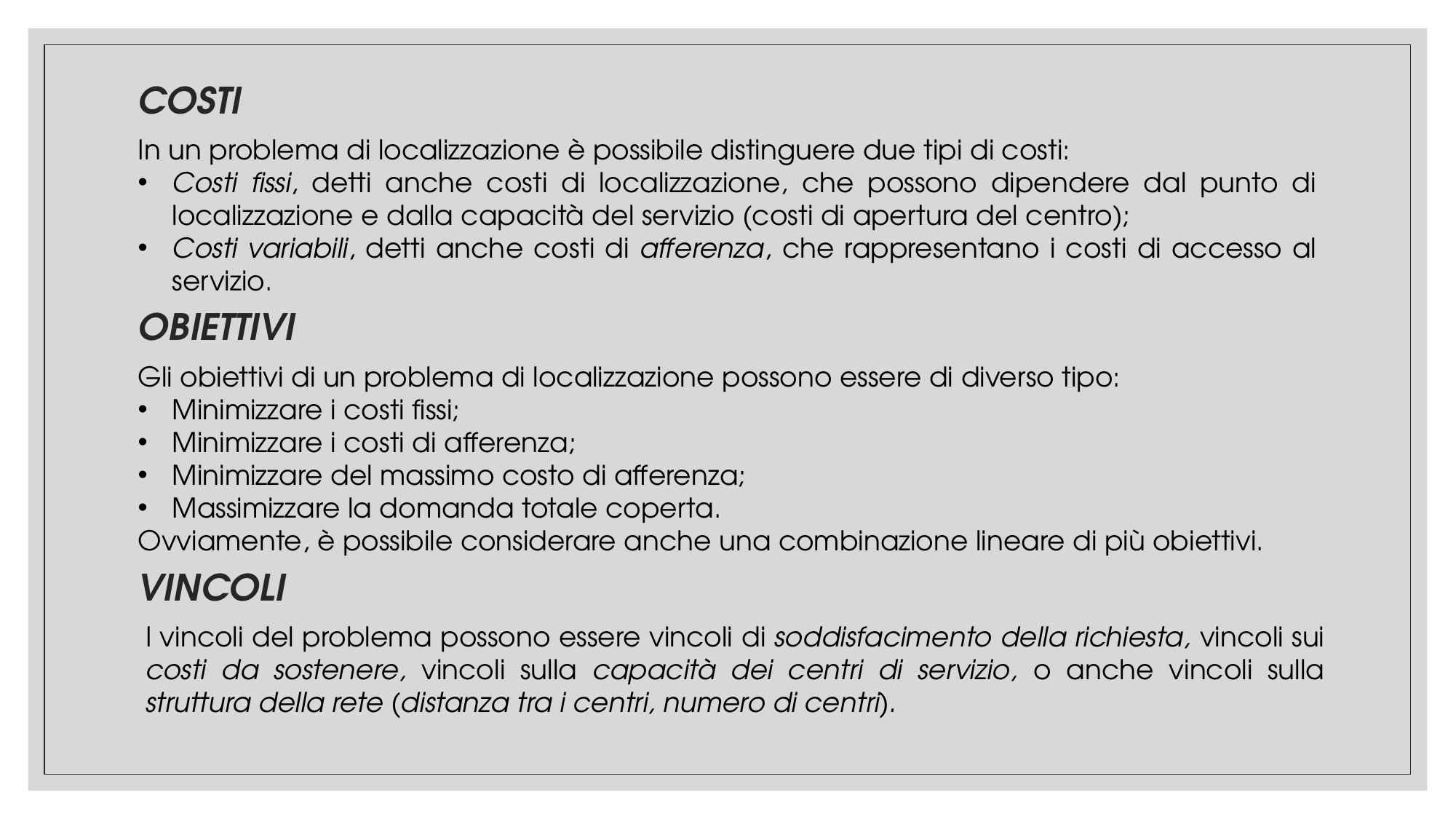

# COSTI
In un problema di localizzazione è possibile distinguere due tipi di costi:
Costi fissi, detti anche costi di localizzazione, che possono dipendere dal punto di localizzazione e dalla capacità del servizio (costi di apertura del centro);
Costi variabili, detti anche costi di afferenza, che rappresentano i costi di accesso al servizio.
OBIETTIVI
Gli obiettivi di un problema di localizzazione possono essere di diverso tipo:
Minimizzare i costi fissi;
Minimizzare i costi di afferenza;
Minimizzare del massimo costo di afferenza;
Massimizzare la domanda totale coperta.
Ovviamente, è possibile considerare anche una combinazione lineare di più obiettivi.
VINCOLI
I vincoli del problema possono essere vincoli di soddisfacimento della richiesta, vincoli sui costi da sostenere, vincoli sulla capacità dei centri di servizio, o anche vincoli sulla struttura della rete (distanza tra i centri, numero di centri).